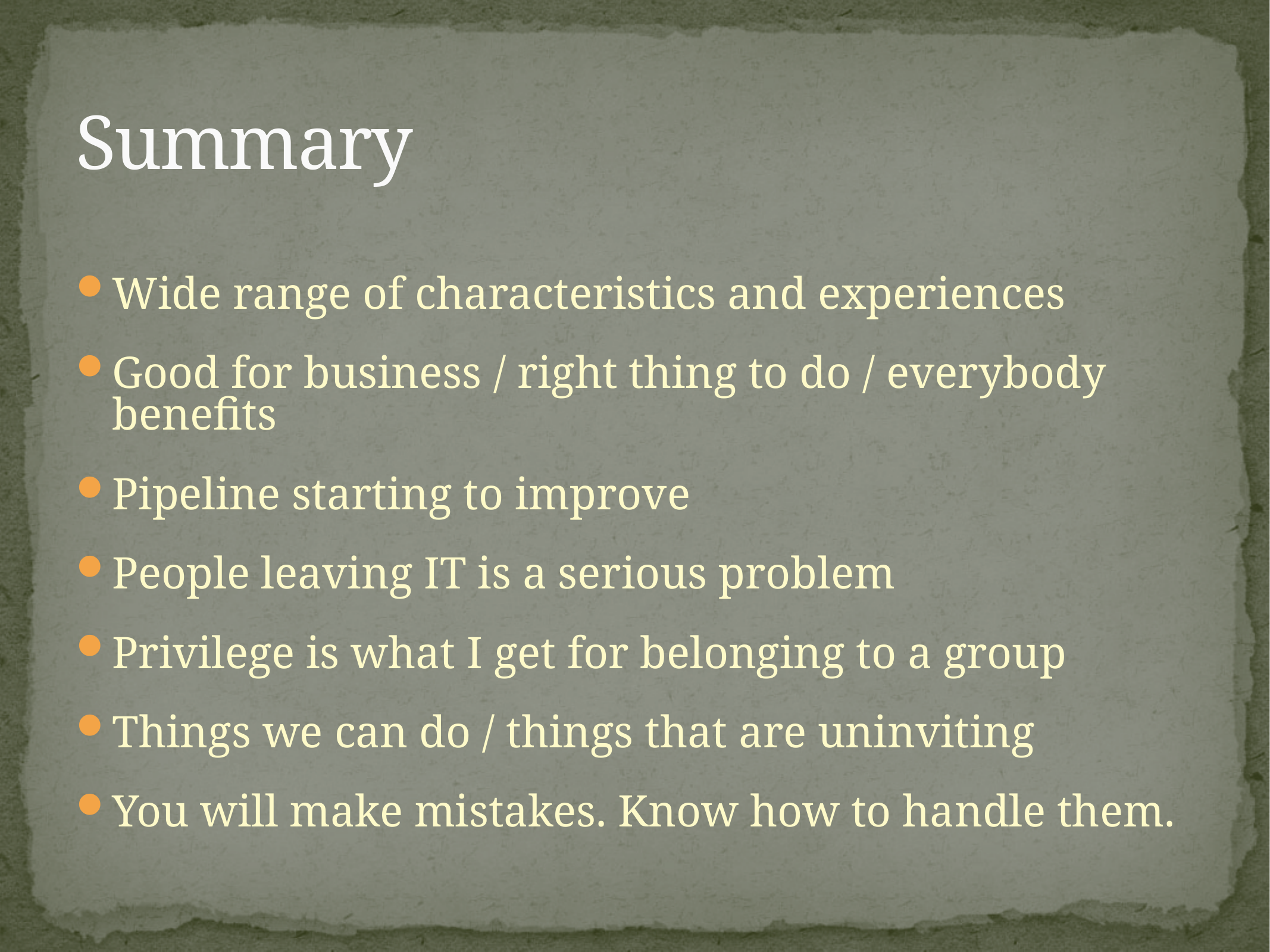

# Summary
Wide range of characteristics and experiences
Good for business / right thing to do / everybody benefits
Pipeline starting to improve
People leaving IT is a serious problem
Privilege is what I get for belonging to a group
Things we can do / things that are uninviting
You will make mistakes. Know how to handle them.